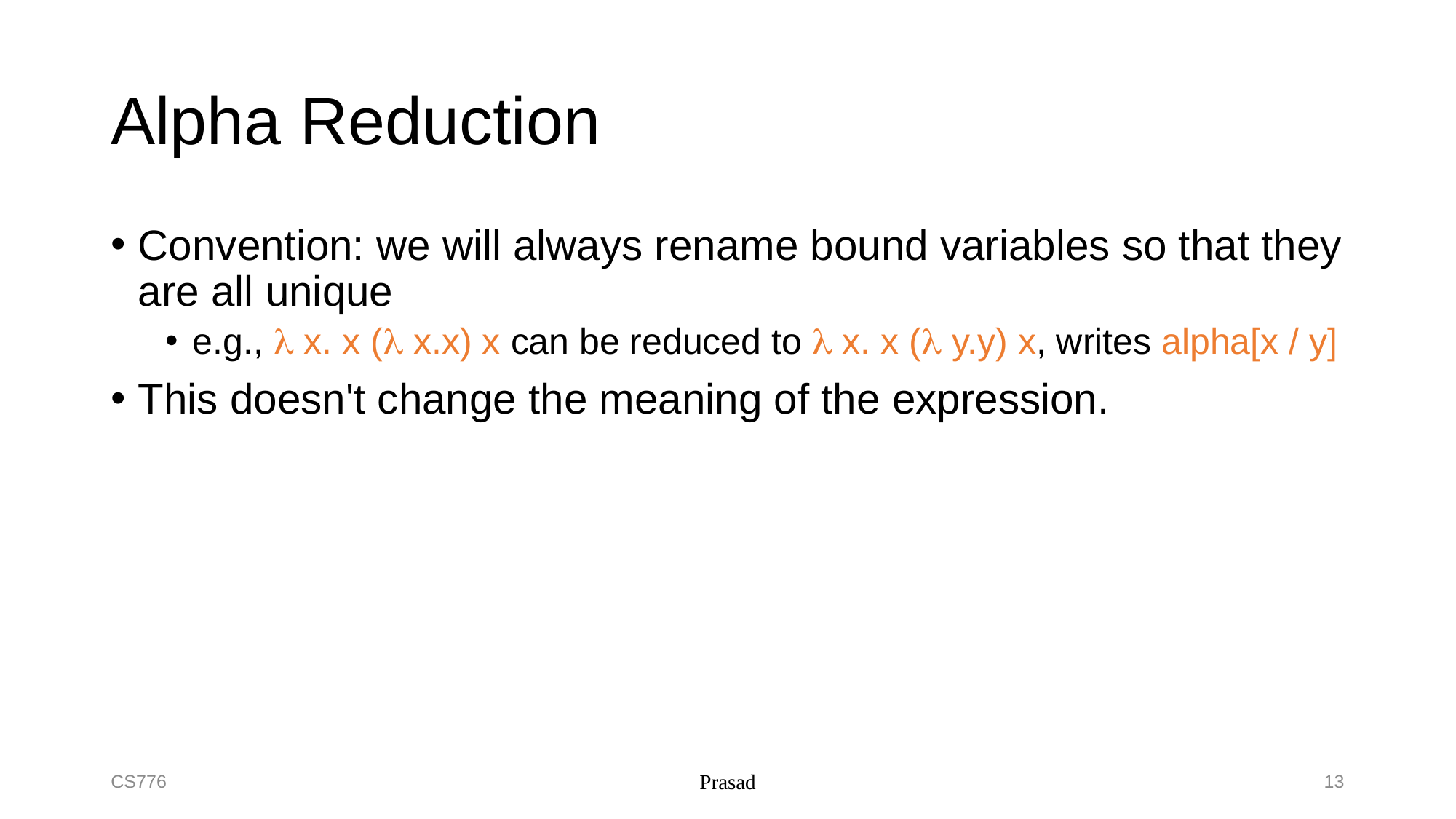

# Alpha Reduction
Convention: we will always rename bound variables so that they are all unique
e.g., λ x. x (λ x.x) x can be reduced to λ x. x (λ y.y) x, writes alpha[x / y]
This doesn't change the meaning of the expression.
CS776
Prasad
13